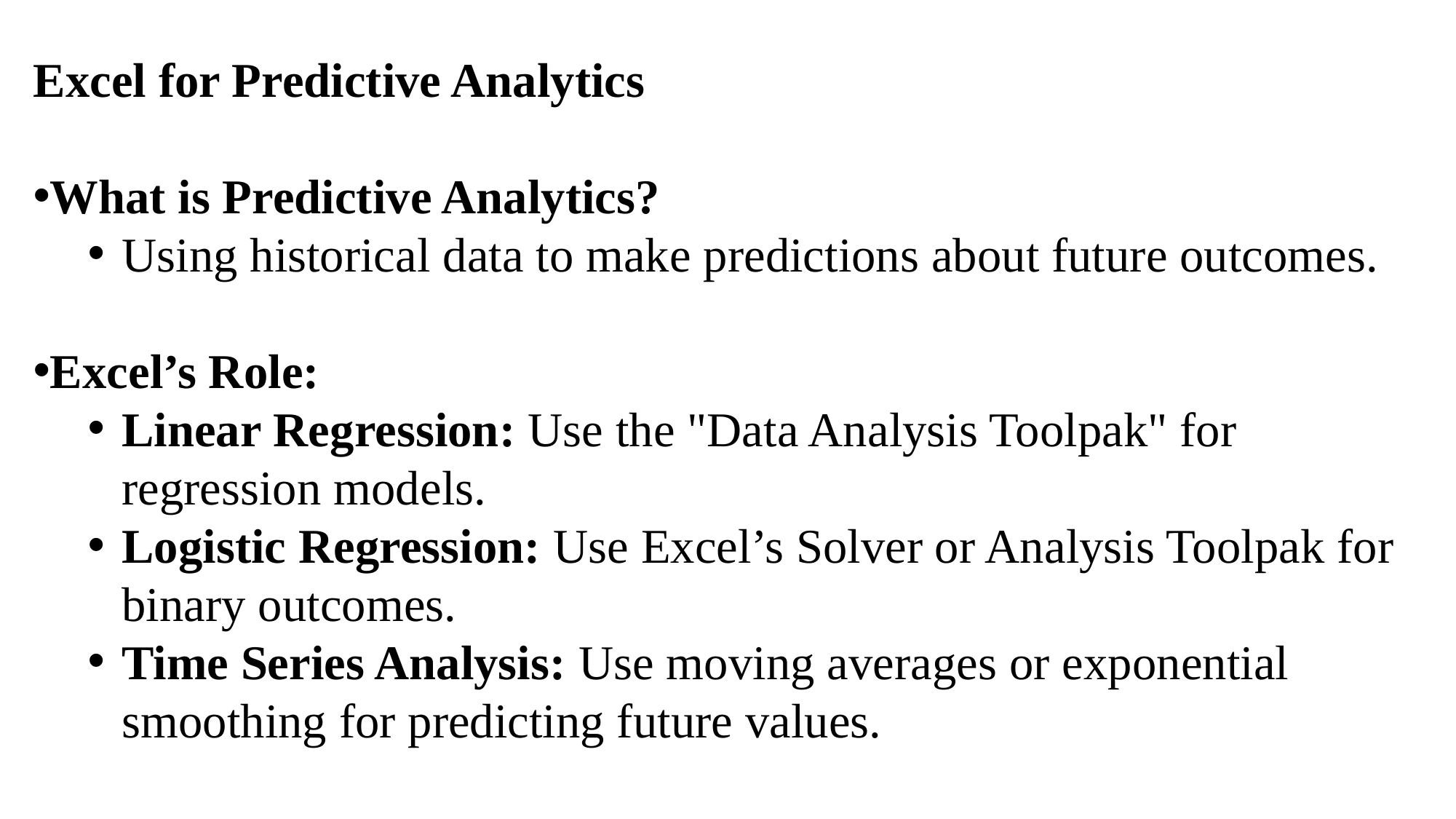

Excel for Predictive Analytics

What is Predictive Analytics?
Using historical data to make predictions about future outcomes.

Excel’s Role:
Linear Regression: Use the "Data Analysis Toolpak" for regression models.
Logistic Regression: Use Excel’s Solver or Analysis Toolpak for binary outcomes.
Time Series Analysis: Use moving averages or exponential smoothing for predicting future values.